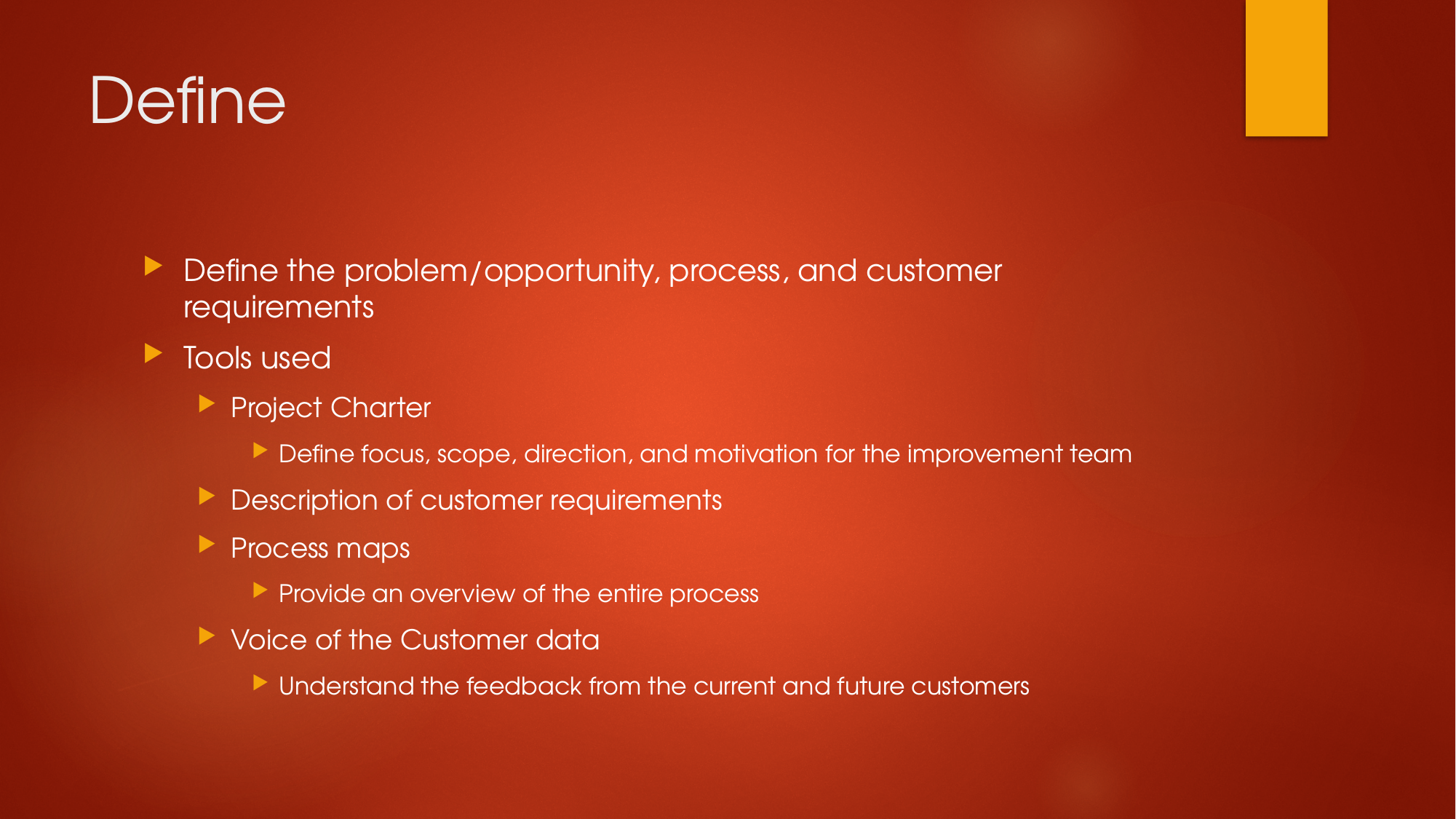

# Define
Define the problem/opportunity, process, and customer requirements
Tools used
Project Charter
Define focus, scope, direction, and motivation for the improvement team
Description of customer requirements
Process maps
Provide an overview of the entire process
Voice of the Customer data
Understand the feedback from the current and future customers